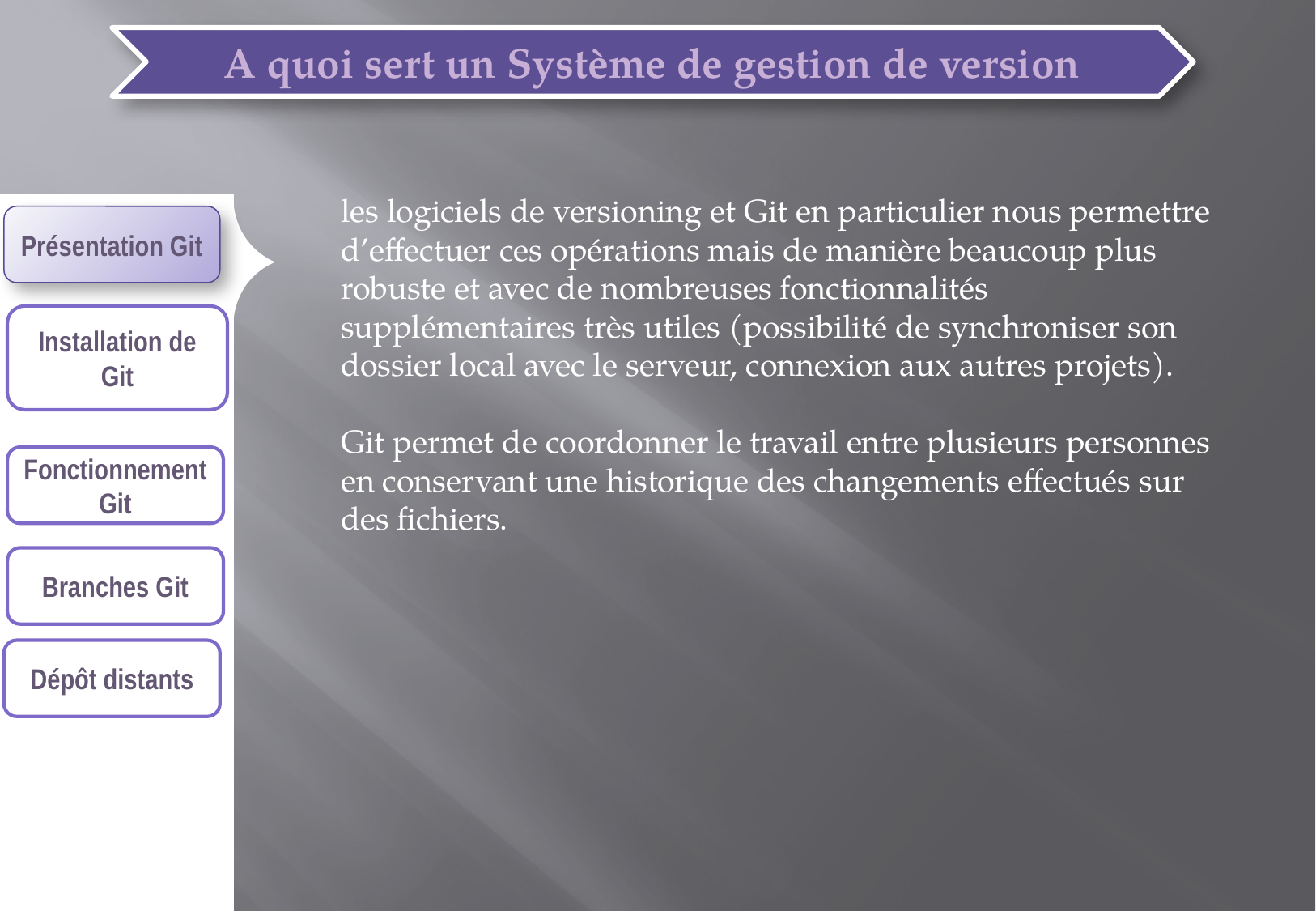

A quoi sert un Système de gestion de version
les logiciels de versioning et Git en particulier nous permettre d’effectuer ces opérations mais de manière beaucoup plus robuste et avec de nombreuses fonctionnalités supplémentaires très utiles (possibilité de synchroniser son dossier local avec le serveur, connexion aux autres projets).

Git permet de coordonner le travail entre plusieurs personnes en conservant une historique des changements effectués sur des fichiers.

Présentation Git

Installation de Git
Fonctionnement Git
Branches Git
Dépôt distants